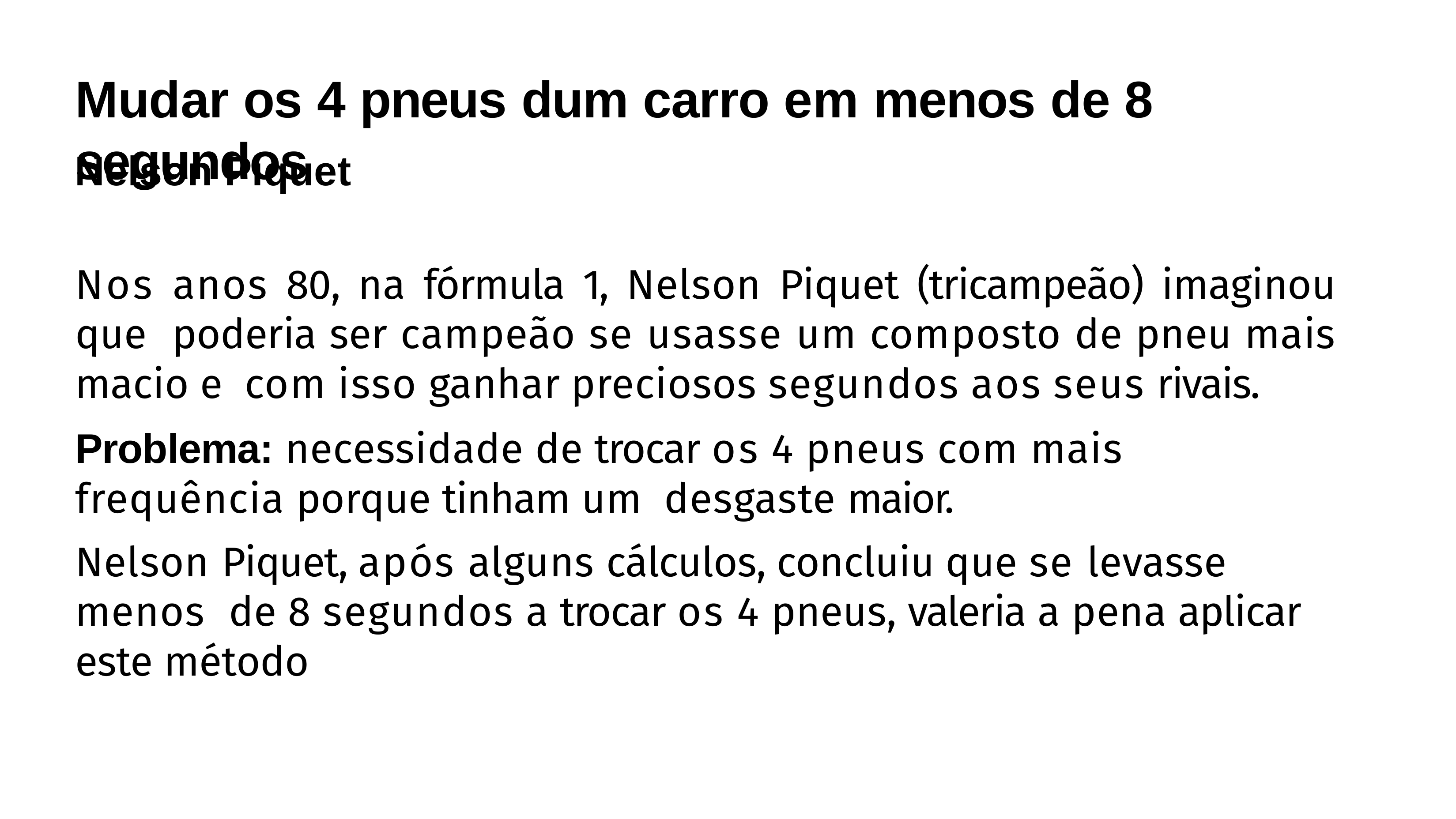

# Mudar os 4 pneus dum carro em menos de 8 segundos
Nelson Piquet

Nos anos 80, na fórmula 1, Nelson Piquet (tricampeão) imaginou que  poderia ser campeão se usasse um composto de pneu mais macio e  com isso ganhar preciosos segundos aos seus rivais.
Problema: necessidade de trocar os 4 pneus com mais frequência porque tinham um  desgaste maior.
Nelson Piquet, após alguns cálculos, concluiu que se levasse menos  de 8 segundos a trocar os 4 pneus, valeria a pena aplicar este método